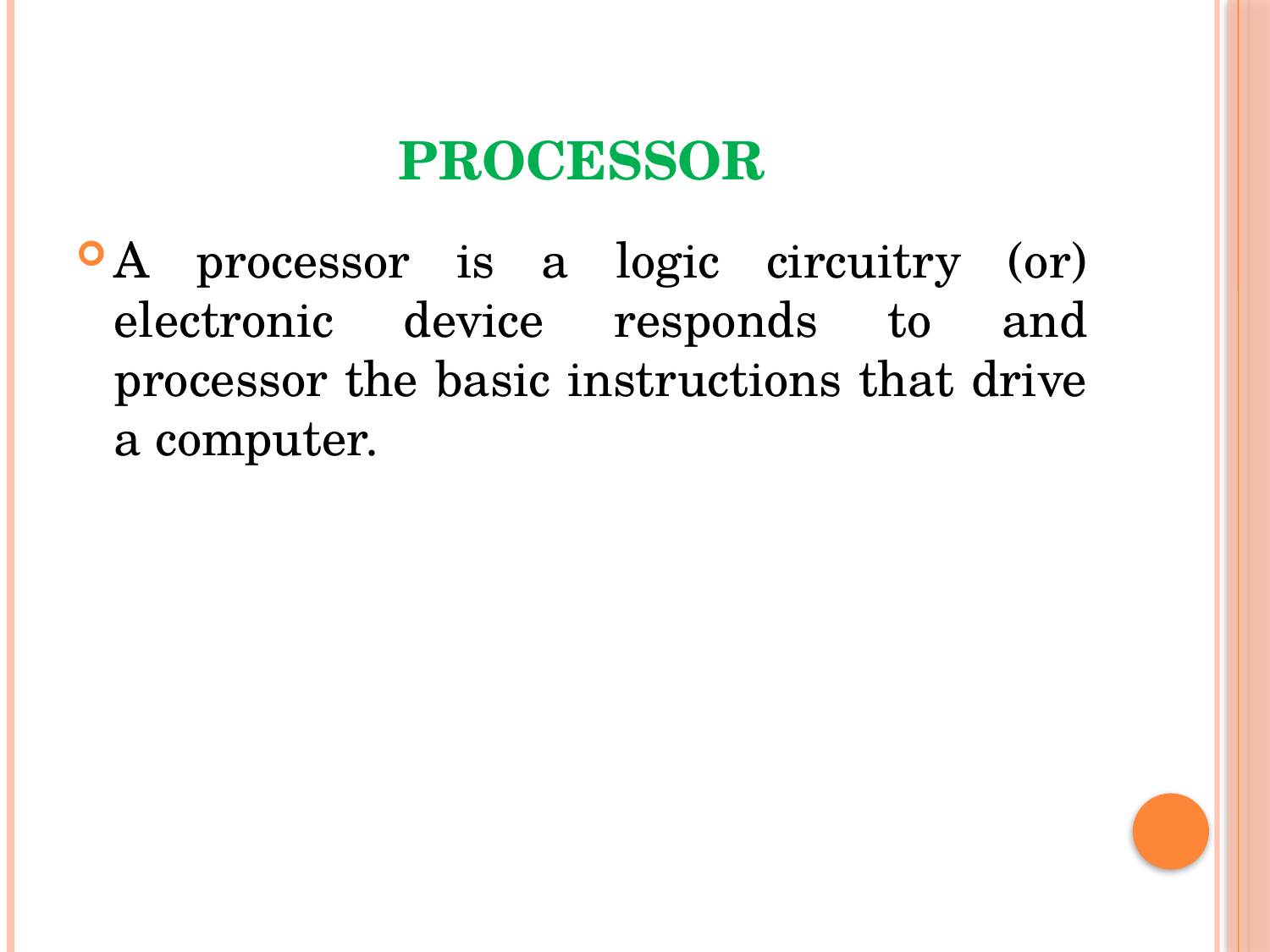

# PROCESSOR
A processor is a logic circuitry (or) electronic device responds to and processor the basic instructions that drive a computer.